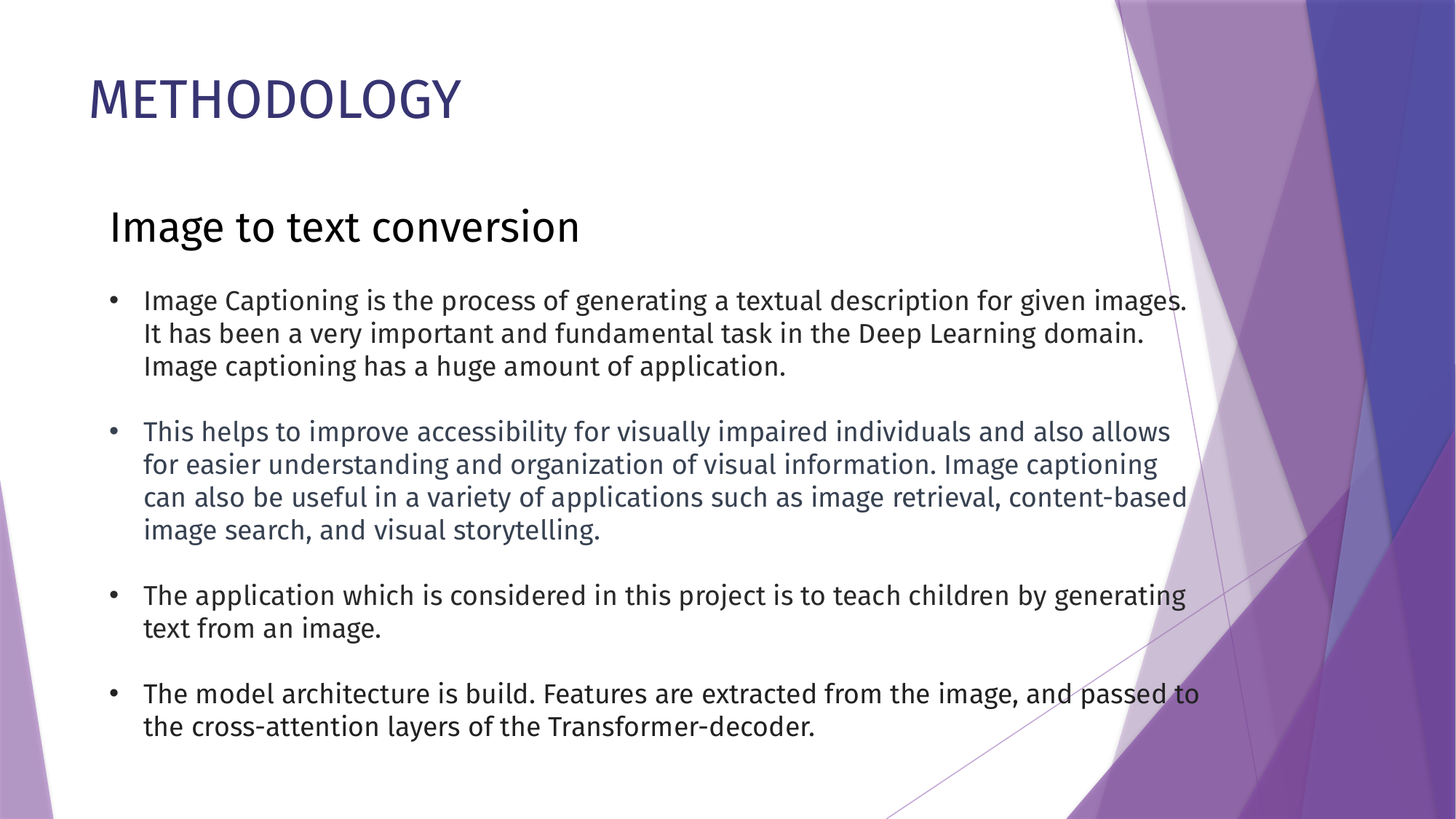

# METHODOLOGY
Image to text conversion

Image Captioning is the process of generating a textual description for given images. It has been a very important and fundamental task in the Deep Learning domain. Image captioning has a huge amount of application.

This helps to improve accessibility for visually impaired individuals and also allows for easier understanding and organization of visual information. Image captioning can also be useful in a variety of applications such as image retrieval, content-based image search, and visual storytelling.

The application which is considered in this project is to teach children by generating text from an image.

The model architecture is build. Features are extracted from the image, and passed to the cross-attention layers of the Transformer-decoder.